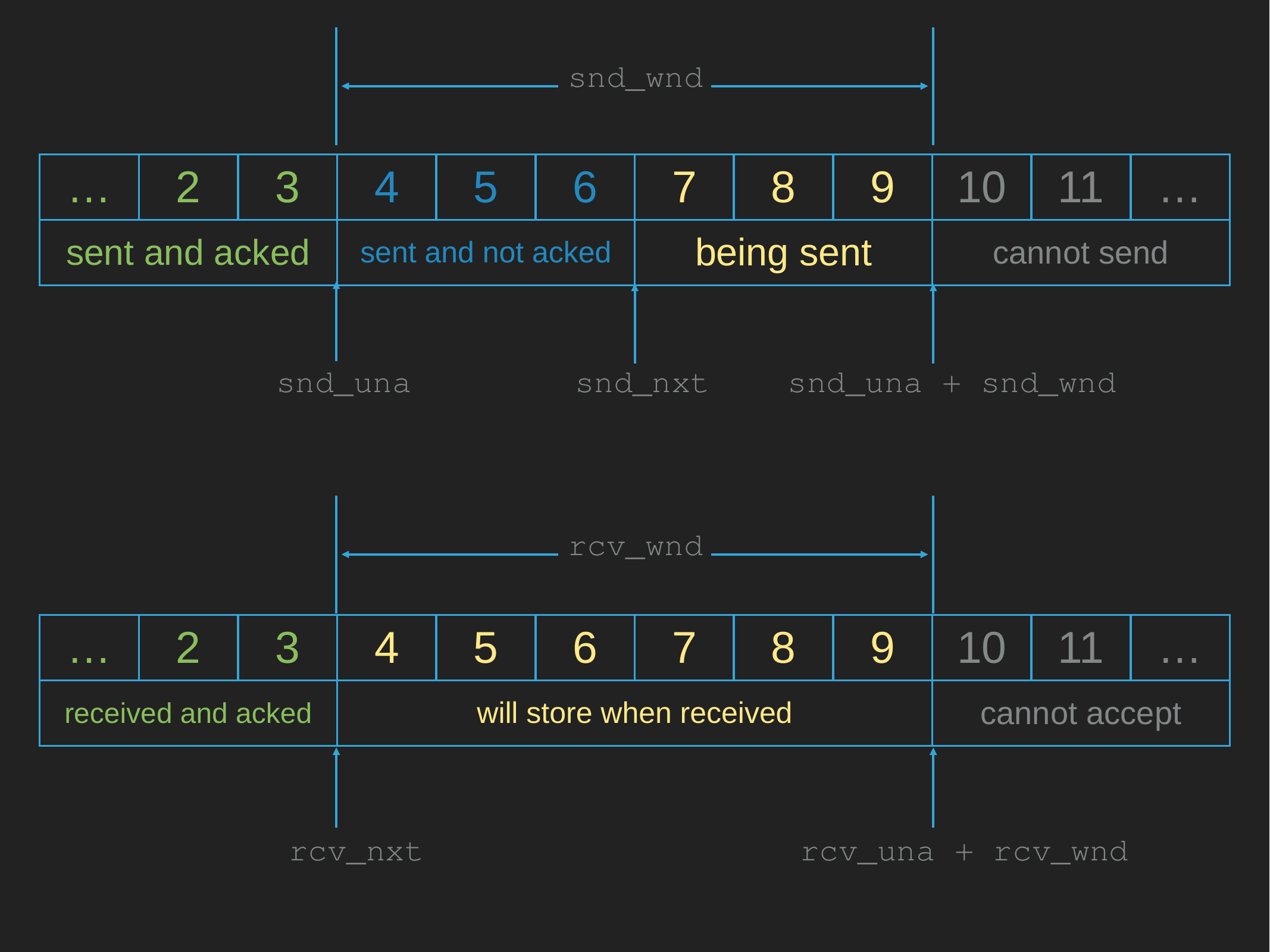

snd_wnd

| … | 2 | 3 | 4 | 5 | 6 | 7 | 8 | 9 | 10 | 11 | … |
| --- | --- | --- | --- | --- | --- | --- | --- | --- | --- | --- | --- |
| sent and acked |  |  | sent and not acked |  |  | being sent |  |  | cannot send |  |  |

snd_una
snd_nxt
snd_una + snd_wnd

rcv_wnd

| … | 2 | 3 | 4 | 5 | 6 | 7 | 8 | 9 | 10 | 11 | … |
| --- | --- | --- | --- | --- | --- | --- | --- | --- | --- | --- | --- |
| received and acked |  |  | will store when received |  |  |  |  |  | cannot accept |  |  |

rcv_nxt
rcv_una + rcv_wnd